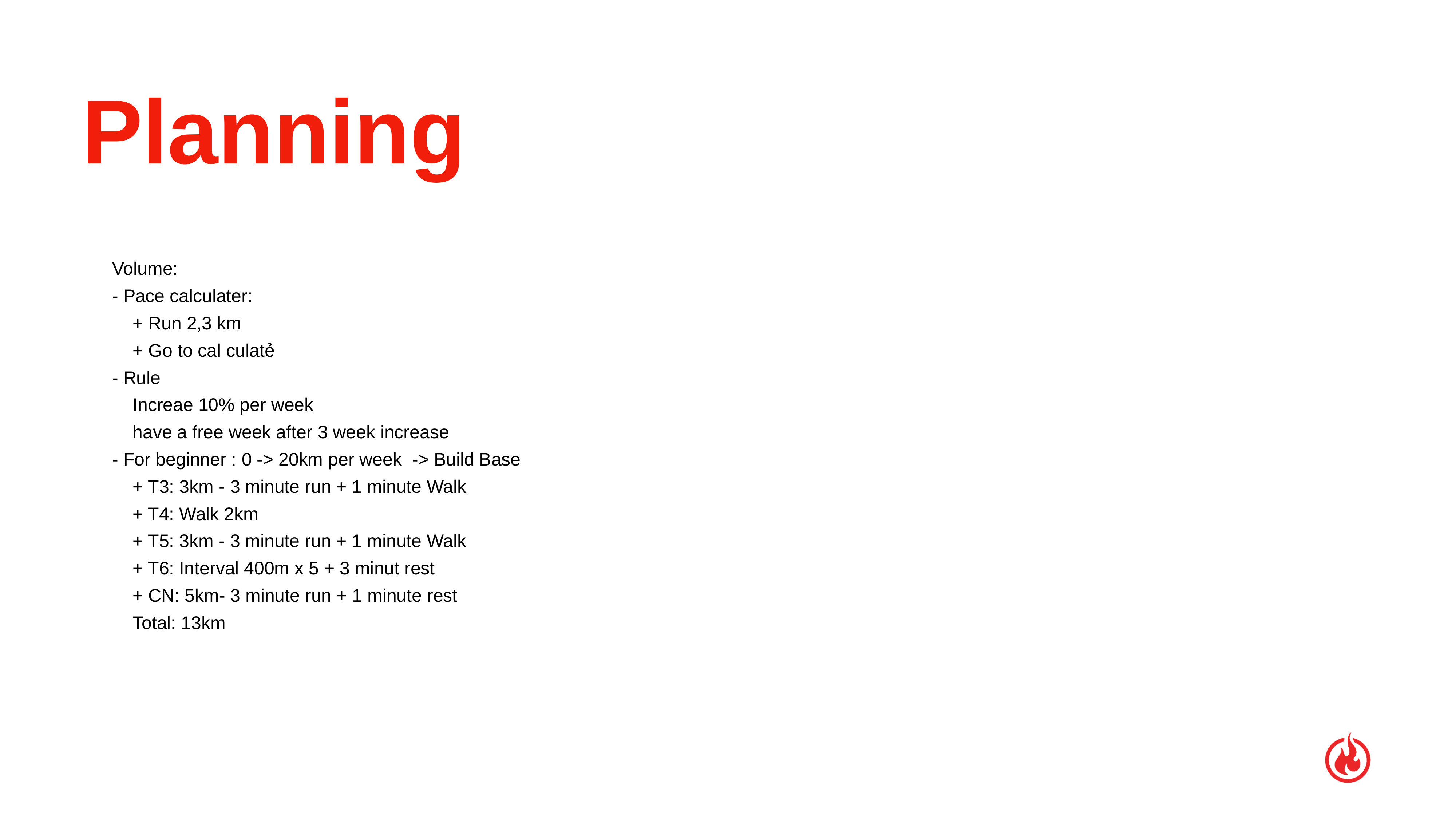

# Planning
Volume:
- Pace calculater:
+ Run 2,3 km
+ Go to cal culatẻ
- Rule
Increae 10% per week
have a free week after 3 week increase
- For beginner : 0 -> 20km per week  -> Build Base
+ T3: 3km - 3 minute run + 1 minute Walk
+ T4: Walk 2km
+ T5: 3km - 3 minute run + 1 minute Walk
+ T6: Interval 400m x 5 + 3 minut rest
+ CN: 5km- 3 minute run + 1 minute rest
Total: 13km